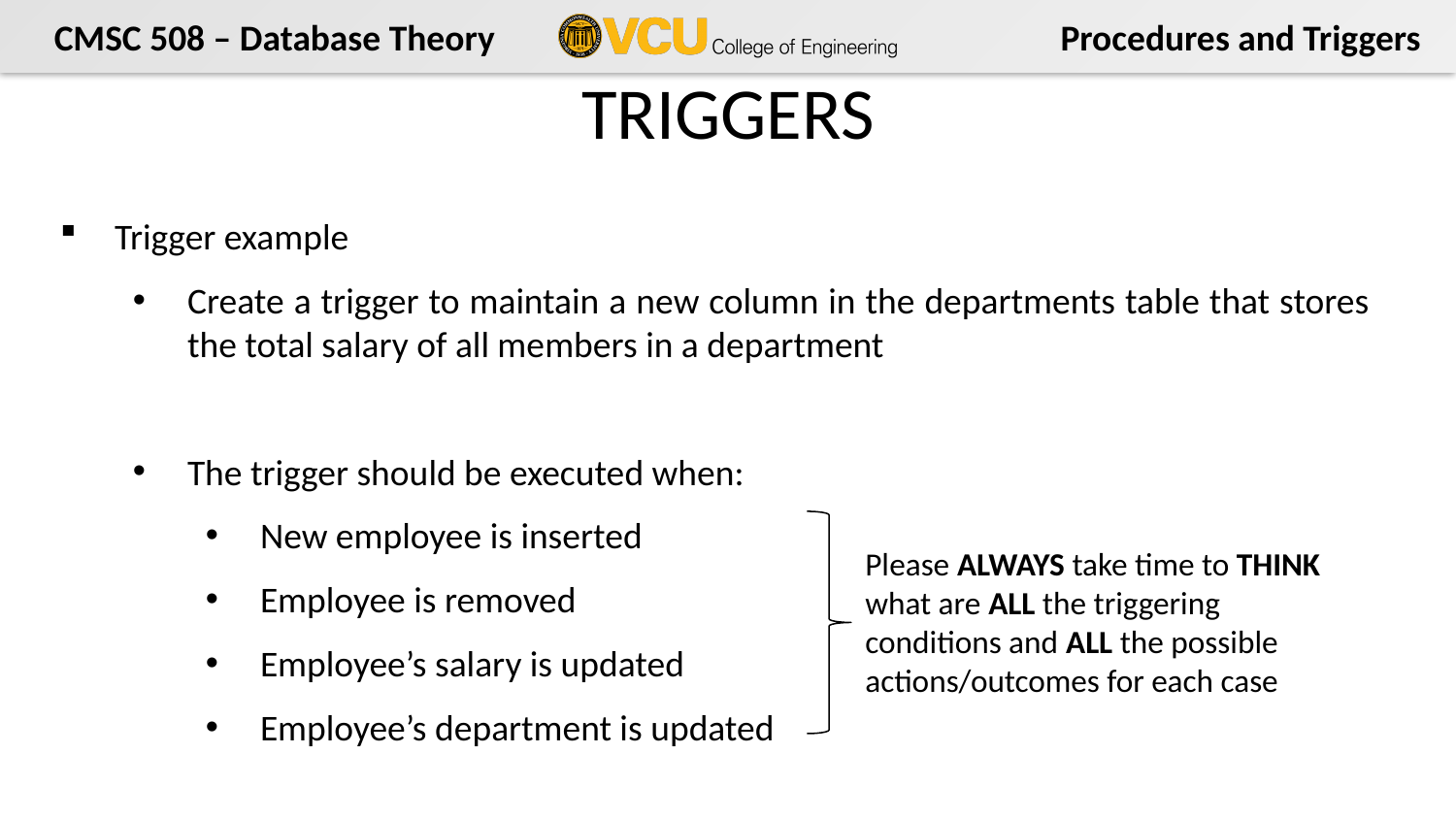

# TRIGGERS
Trigger example
Create a trigger to maintain a new column in the departments table that stores the total salary of all members in a department

The trigger should be executed when:
New employee is inserted
Employee is removed
Employee’s salary is updated
Employee’s department is updated

Please ALWAYS take time to THINK what are ALL the triggering conditions and ALL the possible actions/outcomes for each case